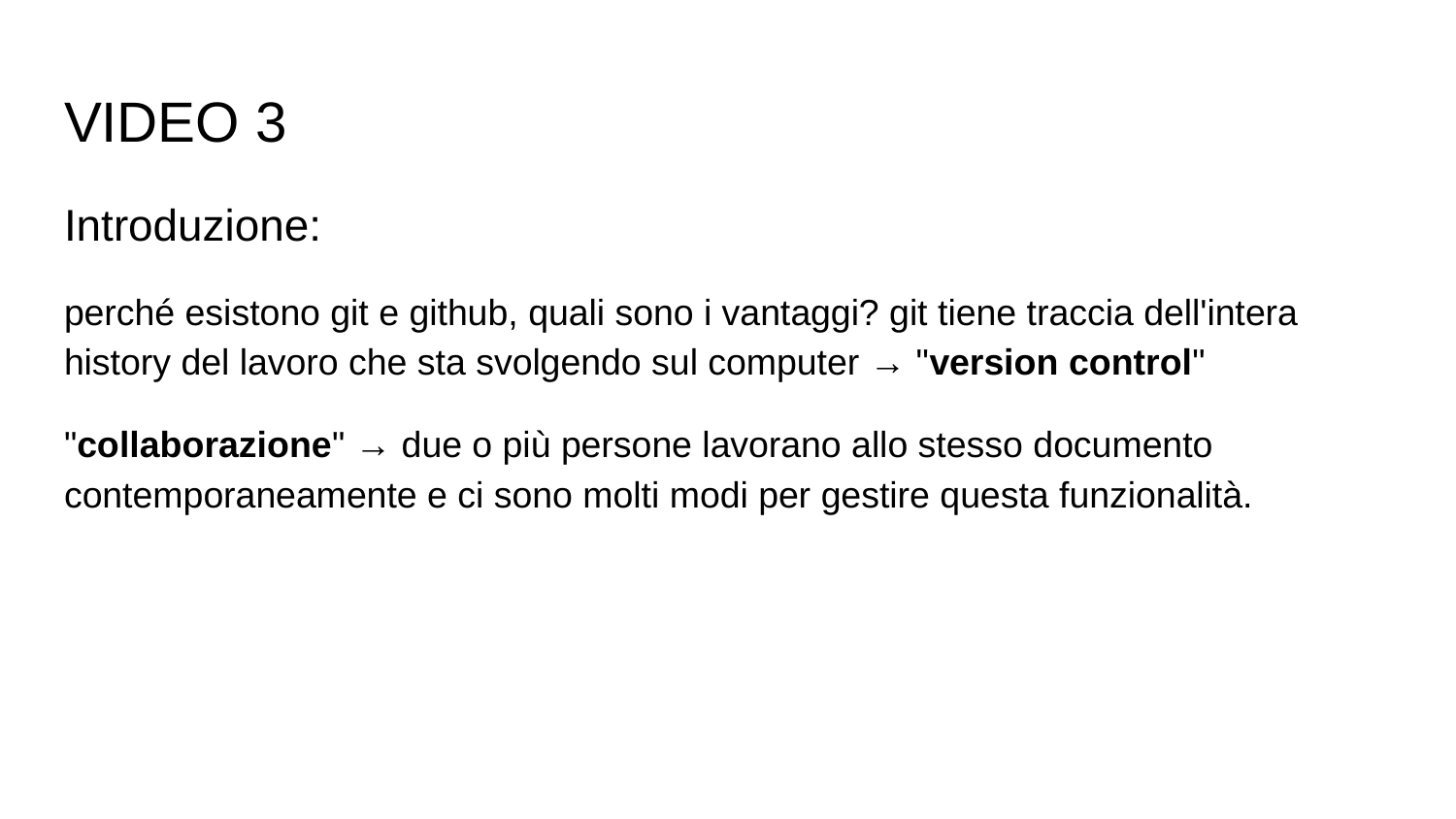

# VIDEO 3
Introduzione:
perché esistono git e github, quali sono i vantaggi? git tiene traccia dell'intera history del lavoro che sta svolgendo sul computer → "version control"
"collaborazione" → due o più persone lavorano allo stesso documento contemporaneamente e ci sono molti modi per gestire questa funzionalità.